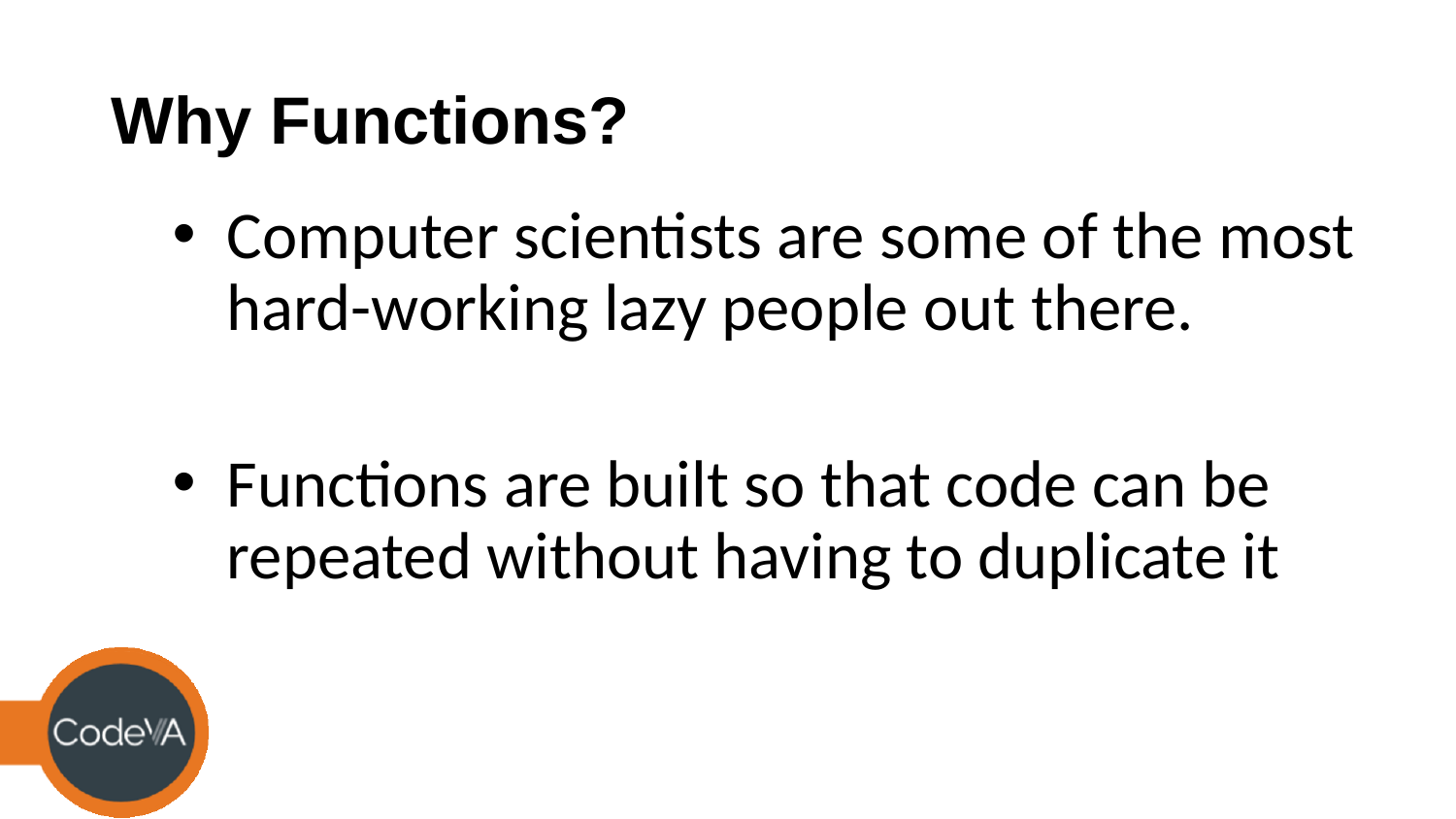

# Why Functions?
Computer scientists are some of the most hard-working lazy people out there.

Functions are built so that code can be repeated without having to duplicate it